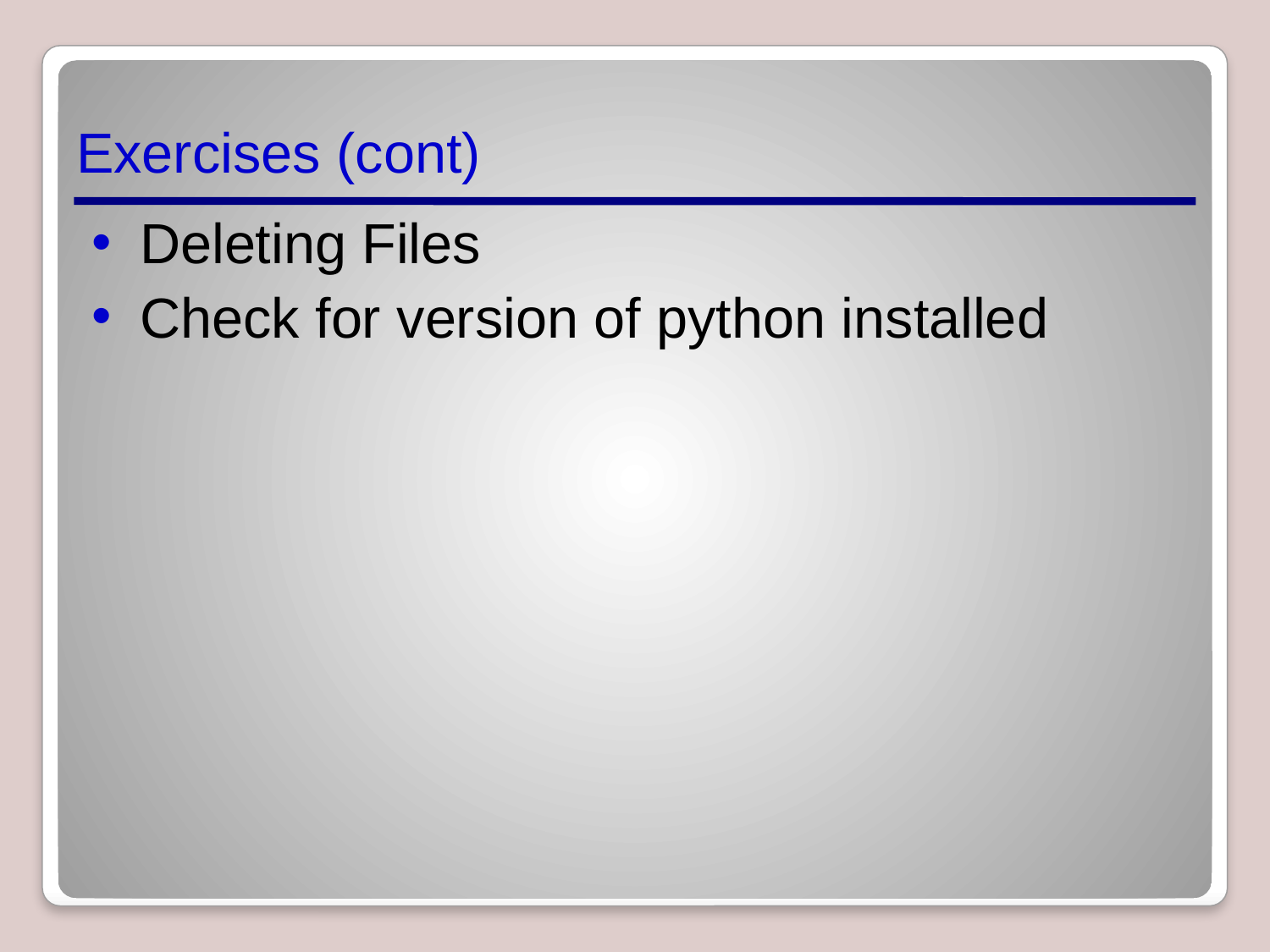

# Exercises (cont)
Deleting Files
Check for version of python installed